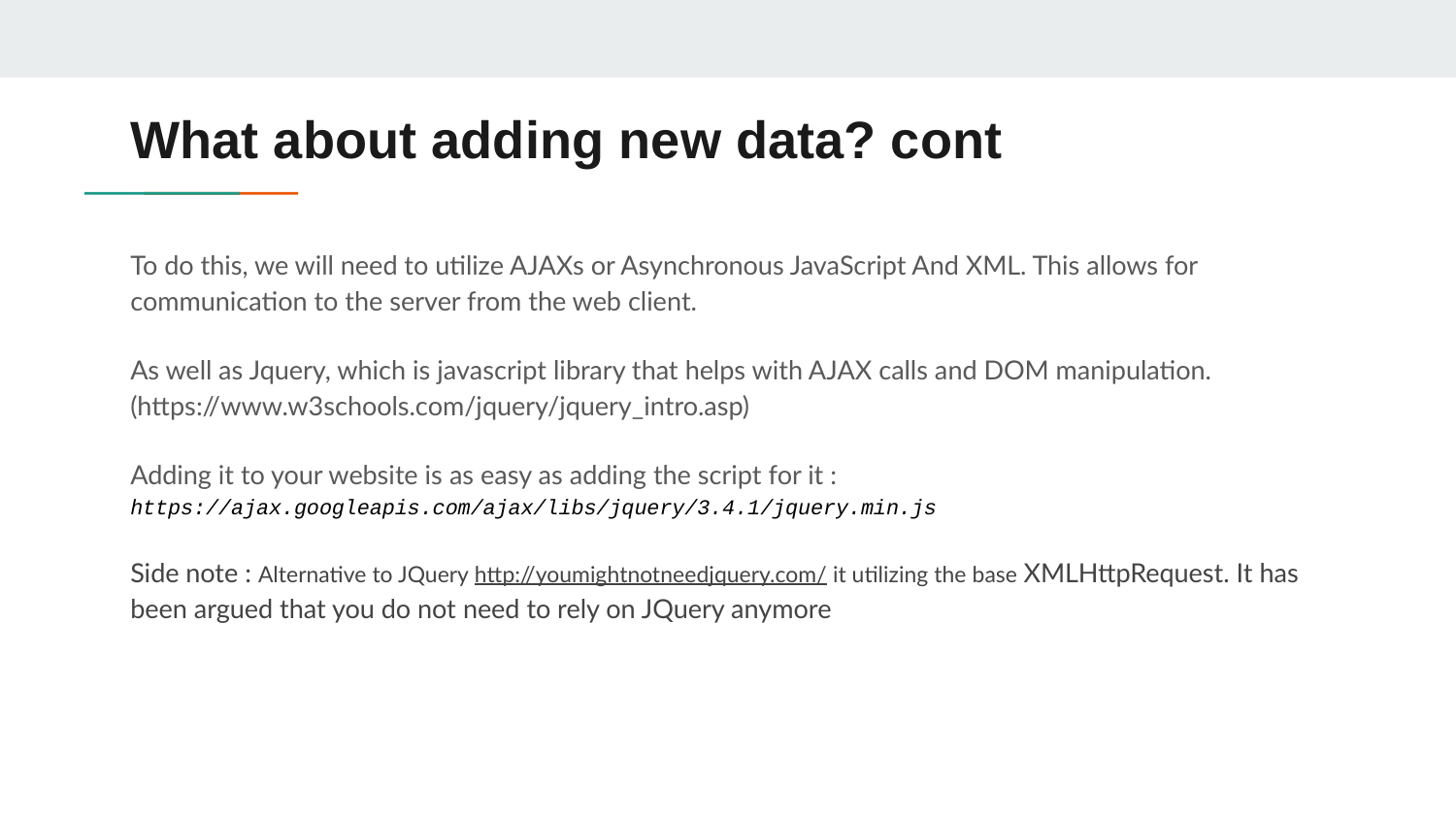

# What about adding new data? cont
To do this, we will need to utilize AJAXs or Asynchronous JavaScript And XML. This allows for communication to the server from the web client.
As well as Jquery, which is javascript library that helps with AJAX calls and DOM manipulation. (https://www.w3schools.com/jquery/jquery_intro.asp)
Adding it to your website is as easy as adding the script for it : https://ajax.googleapis.com/ajax/libs/jquery/3.4.1/jquery.min.js
Side note : Alternative to JQuery http://youmightnotneedjquery.com/ it utilizing the base XMLHttpRequest. It has been argued that you do not need to rely on JQuery anymore